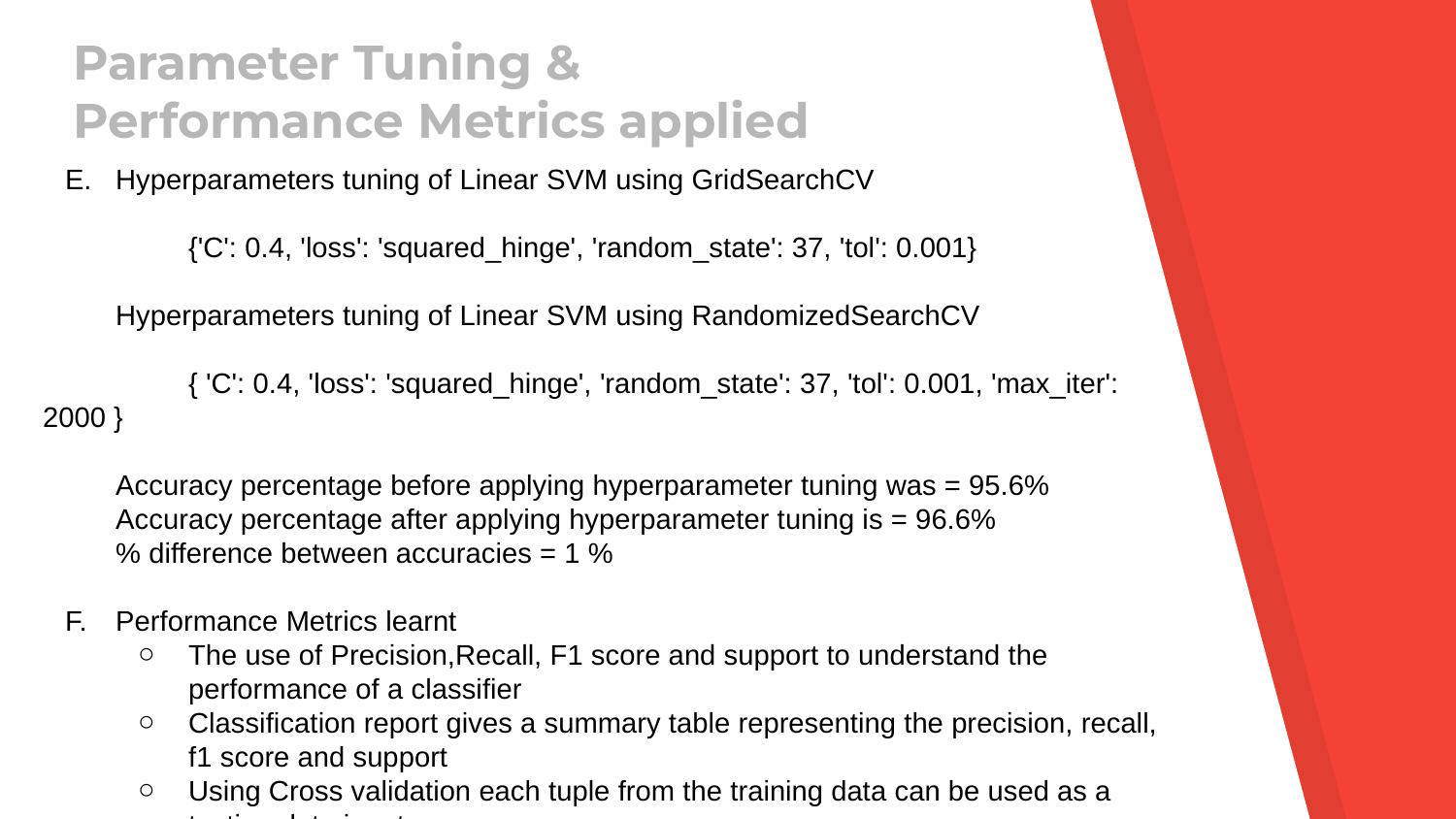

Parameter Tuning & Performance Metrics applied
Hyperparameters tuning of Linear SVM using GridSearchCV

	{'C': 0.4, 'loss': 'squared_hinge', 'random_state': 37, 'tol': 0.001}

Hyperparameters tuning of Linear SVM using RandomizedSearchCV

	{ 'C': 0.4, 'loss': 'squared_hinge', 'random_state': 37, 'tol': 0.001, 'max_iter': 2000 }

Accuracy percentage before applying hyperparameter tuning was = 95.6%
Accuracy percentage after applying hyperparameter tuning is = 96.6%
% difference between accuracies = 1 %

Performance Metrics learnt
The use of Precision,Recall, F1 score and support to understand the performance of a classifier
Classification report gives a summary table representing the precision, recall, f1 score and support
Using Cross validation each tuple from the training data can be used as a testing data input.